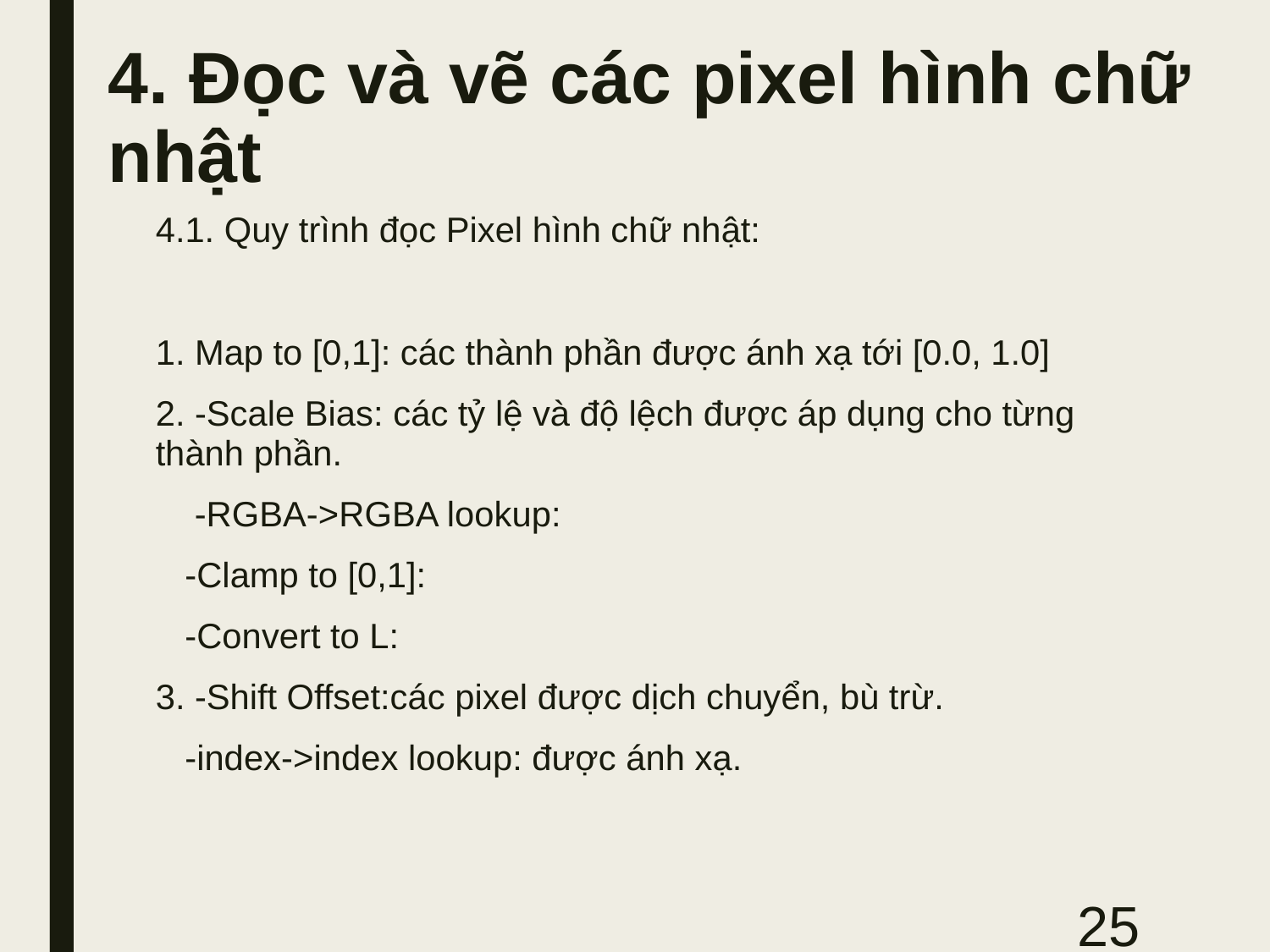

# 4. Đọc và vẽ các pixel hình chữ nhật
4.1. Quy trình đọc Pixel hình chữ nhật:

1. Map to [0,1]: các thành phần được ánh xạ tới [0.0, 1.0]
2. -Scale Bias: các tỷ lệ và độ lệch được áp dụng cho từng thành phần.
    -RGBA->RGBA lookup:
   -Clamp to [0,1]:
   -Convert to L:
3. -Shift Offset:các pixel được dịch chuyển, bù trừ.
   -index->index lookup: được ánh xạ.
25